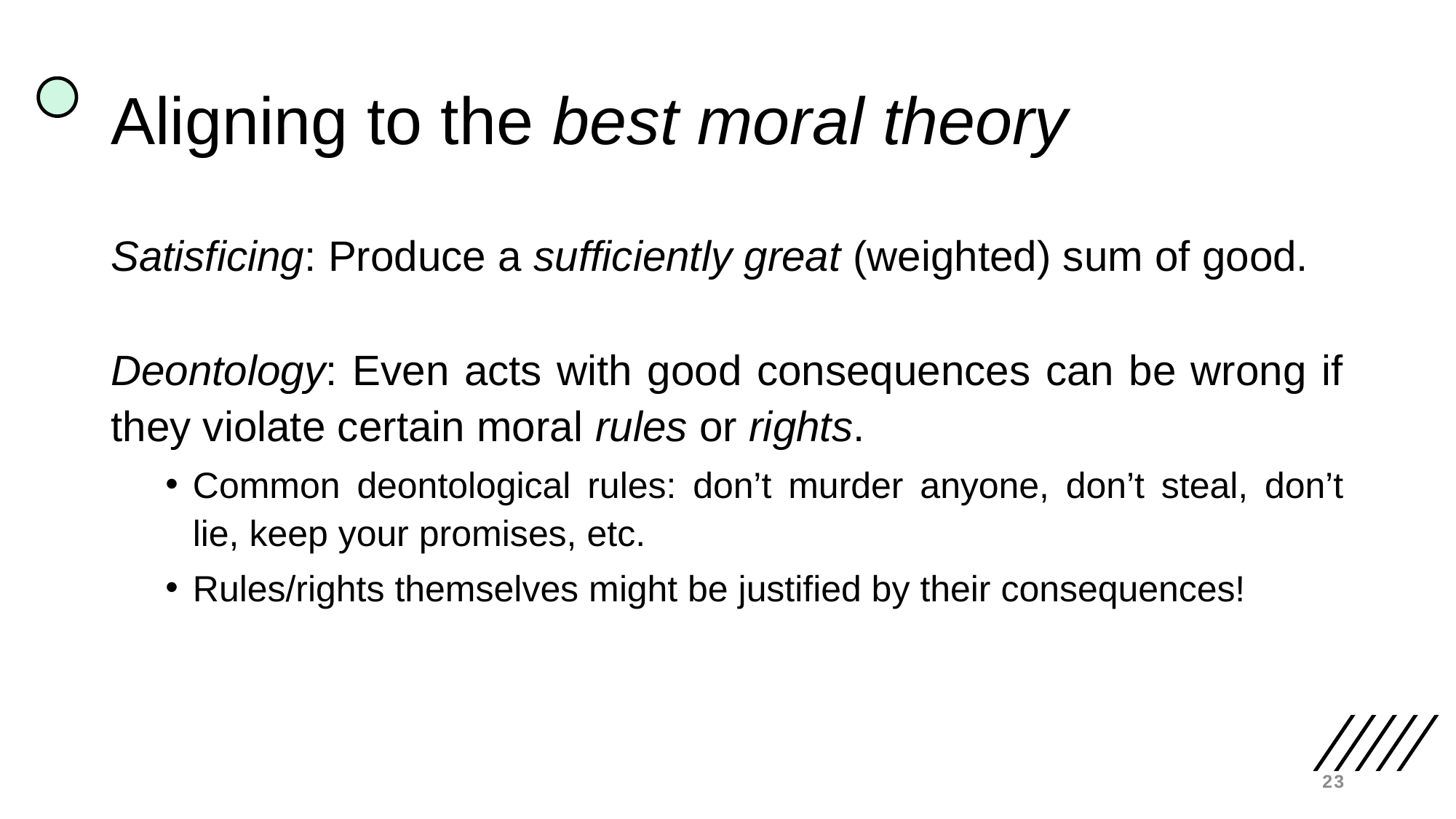

# Aligning to the best moral theory
Satisficing: Produce a sufficiently great (weighted) sum of good.

Deontology: Even acts with good consequences can be wrong if they violate certain moral rules or rights.
Common deontological rules: don’t murder anyone, don’t steal, don’t lie, keep your promises, etc.
Rules/rights themselves might be justified by their consequences!
23